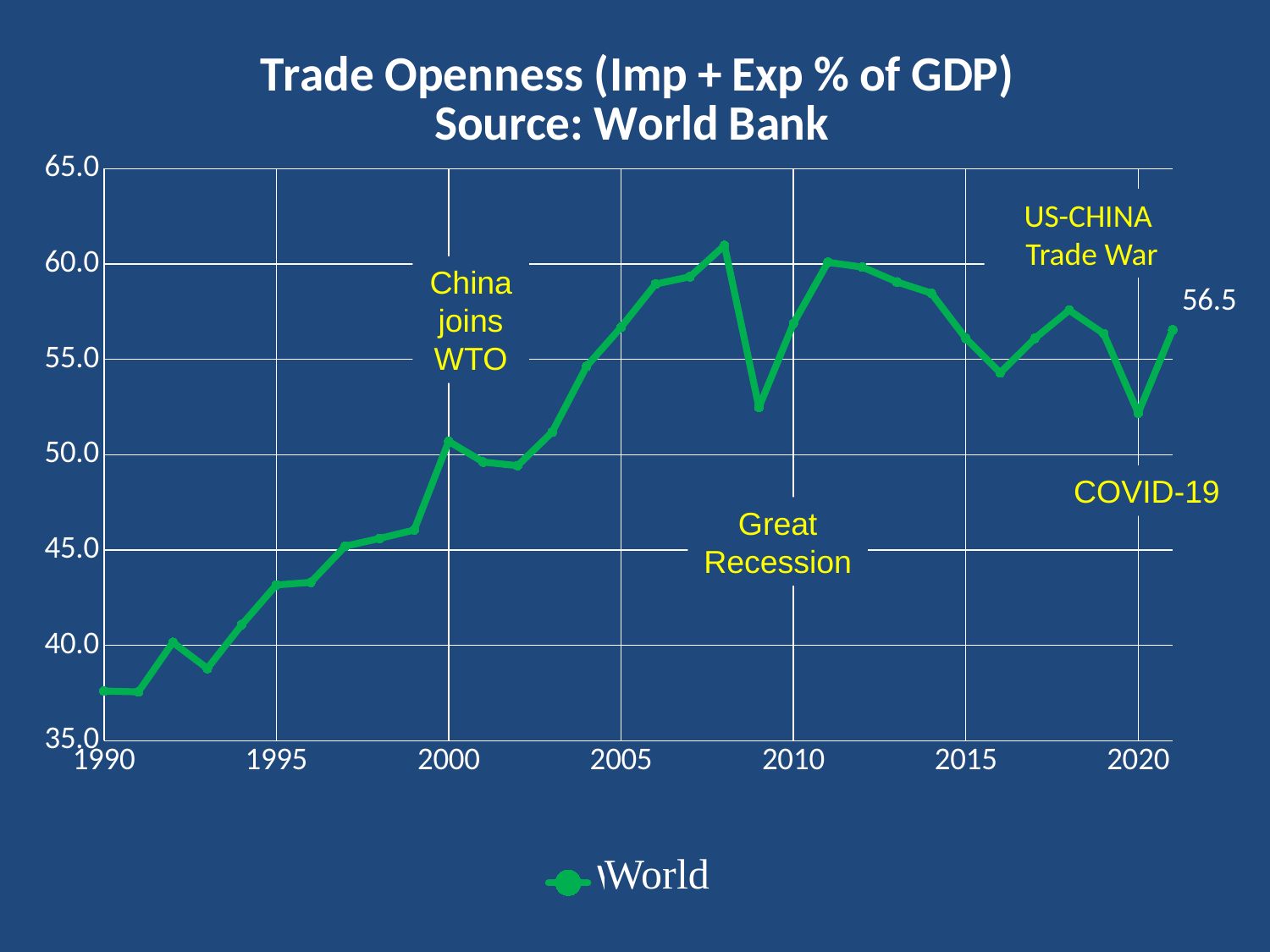

### Chart: Trade Openness (Imp + Exp % of GDP)
Source: World Bank

| Category | World |
|---|---|
US-CHINA
 Trade War
China joins WTO
COVID-19
Great Recession
World